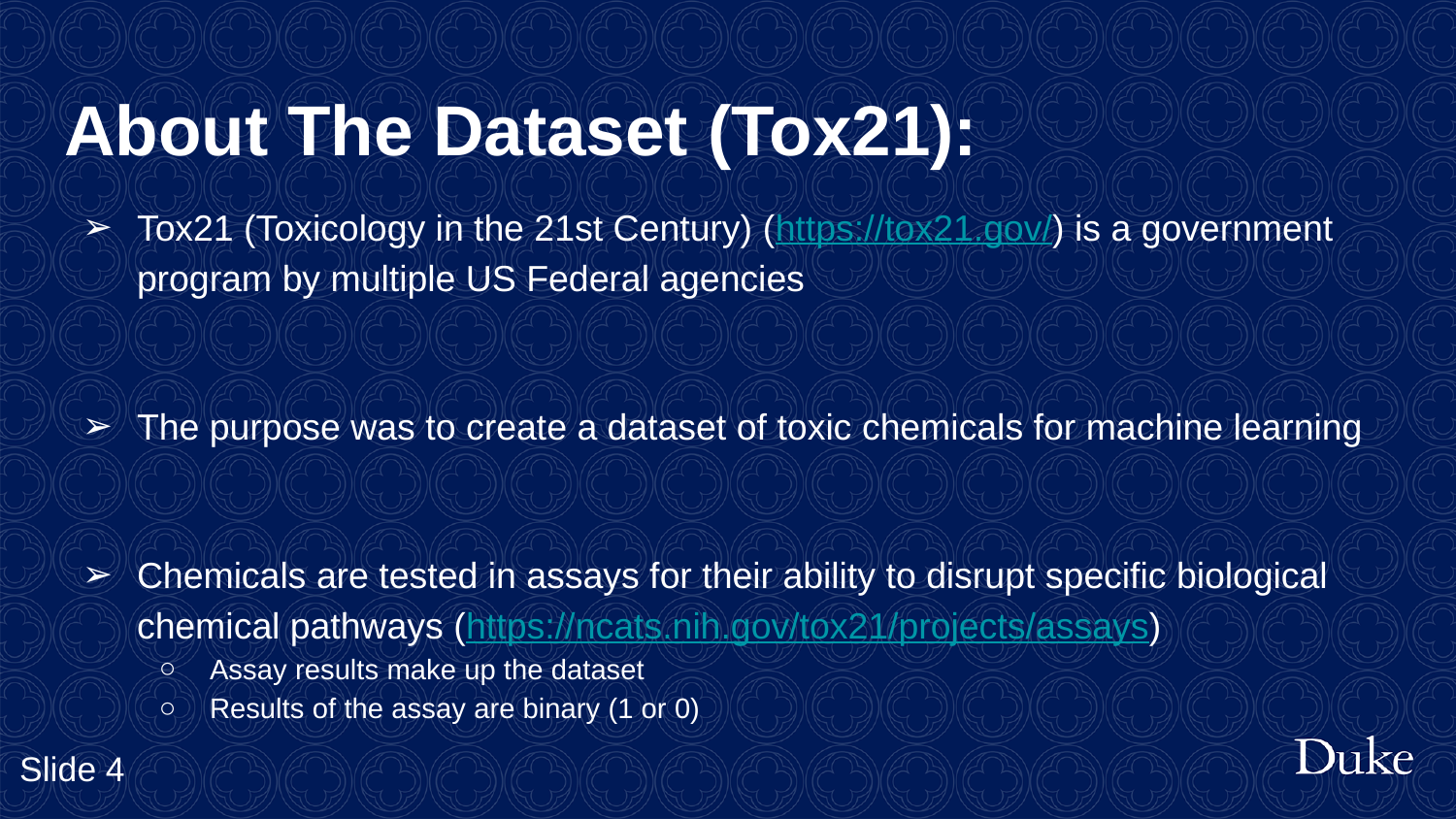

# About The Dataset (Tox21):
Tox21 (Toxicology in the 21st Century) (https://tox21.gov/) is a government program by multiple US Federal agencies

The purpose was to create a dataset of toxic chemicals for machine learning

Chemicals are tested in assays for their ability to disrupt specific biological chemical pathways (https://ncats.nih.gov/tox21/projects/assays)
Assay results make up the dataset
Results of the assay are binary (1 or 0)
Slide 4